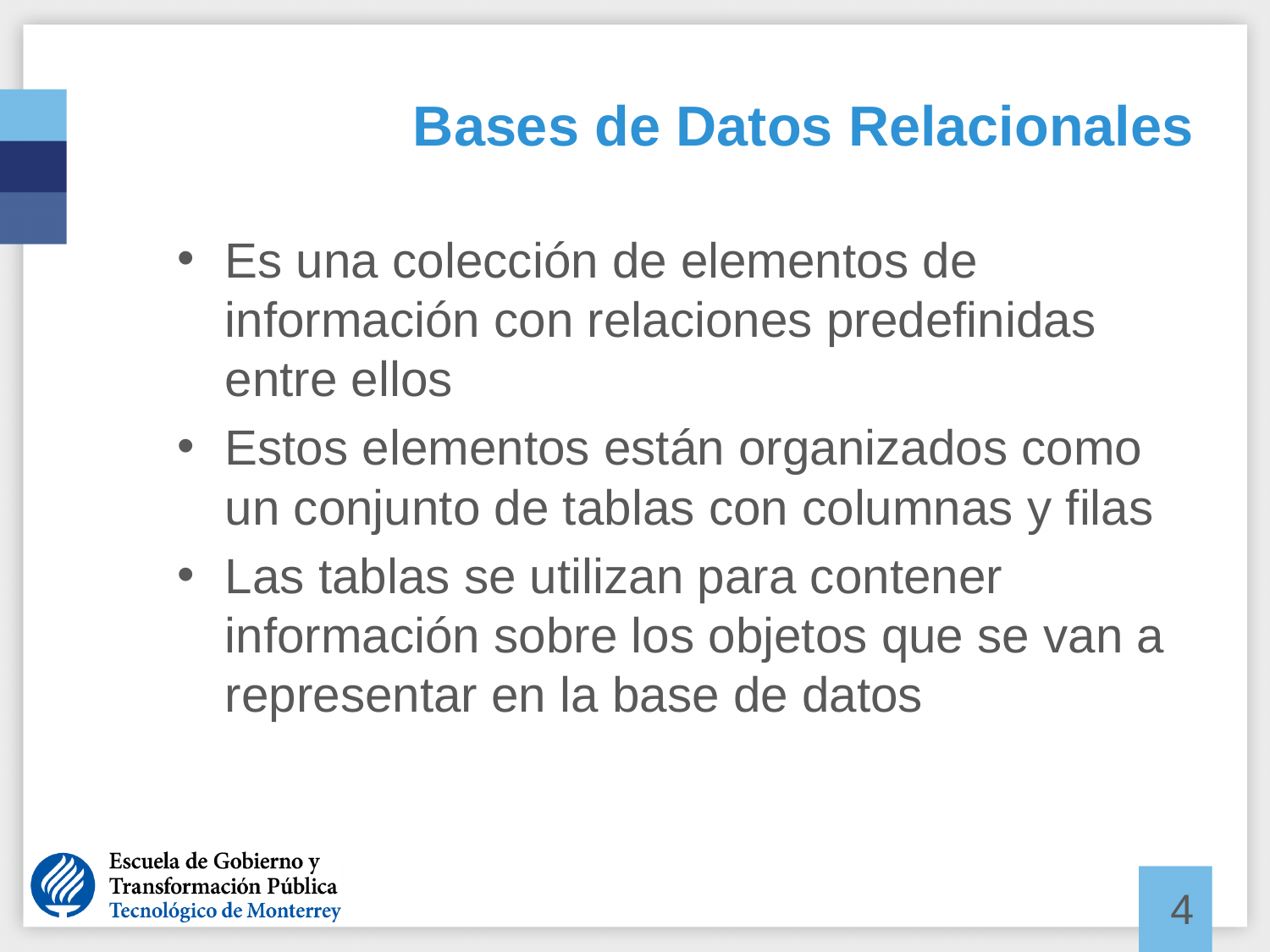

# Bases de Datos Relacionales
Es una colección de elementos de información con relaciones predefinidas entre ellos
Estos elementos están organizados como un conjunto de tablas con columnas y filas
Las tablas se utilizan para contener información sobre los objetos que se van a representar en la base de datos
4